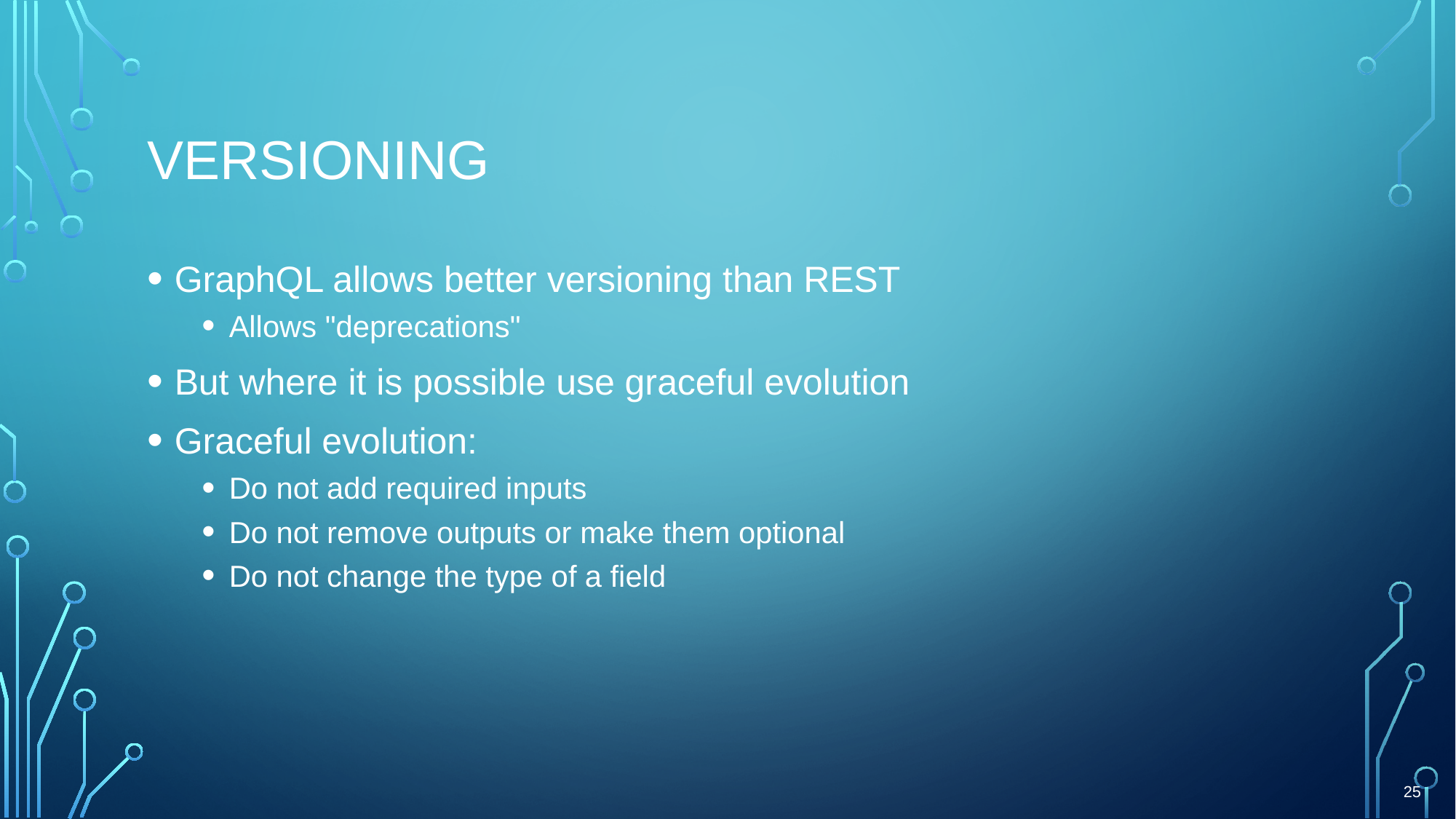

# Versioning
GraphQL allows better versioning than REST
Allows "deprecations"
But where it is possible use graceful evolution
Graceful evolution:
Do not add required inputs
Do not remove outputs or make them optional
Do not change the type of a field

25